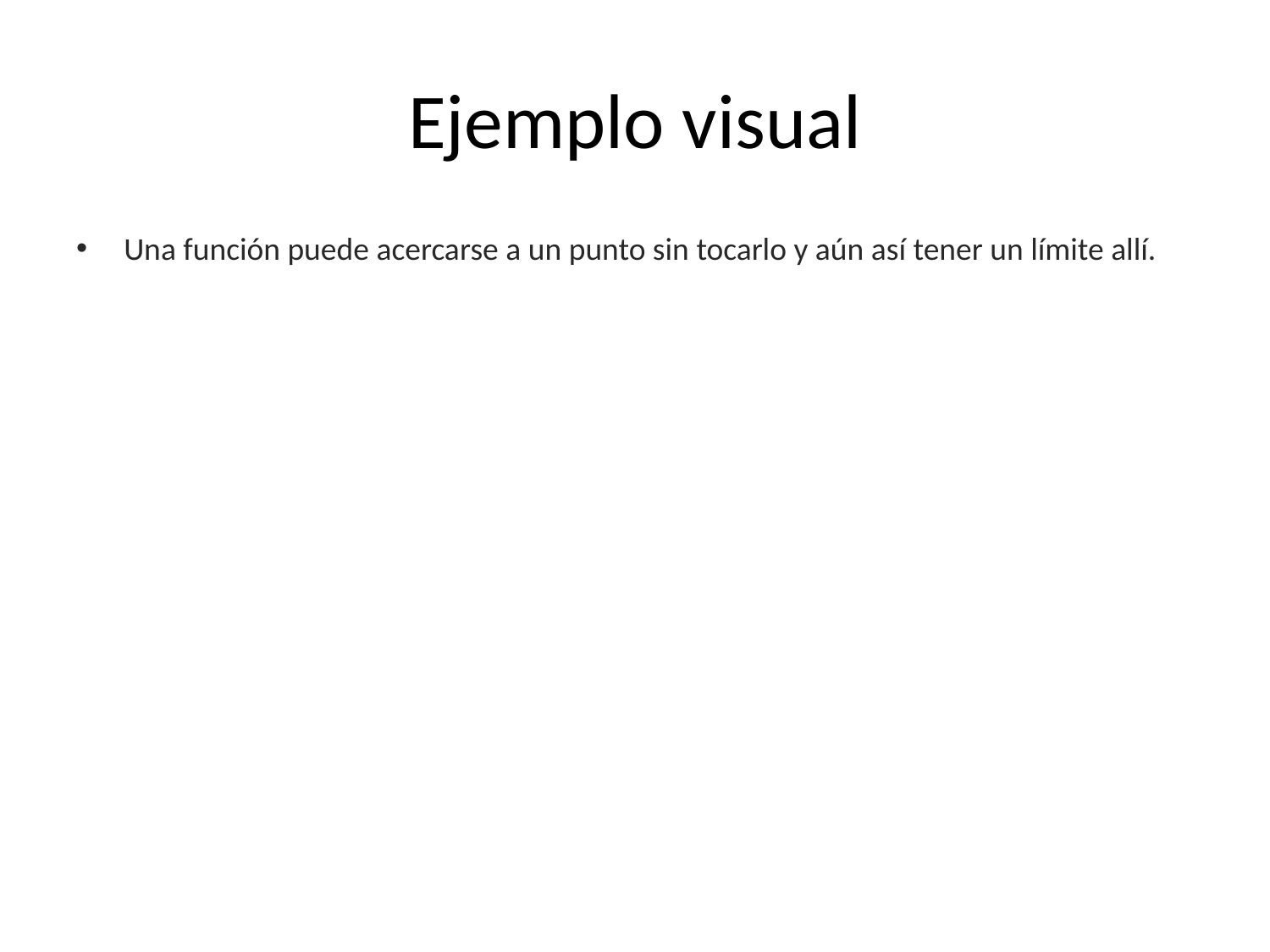

# Ejemplo visual
Una función puede acercarse a un punto sin tocarlo y aún así tener un límite allí.